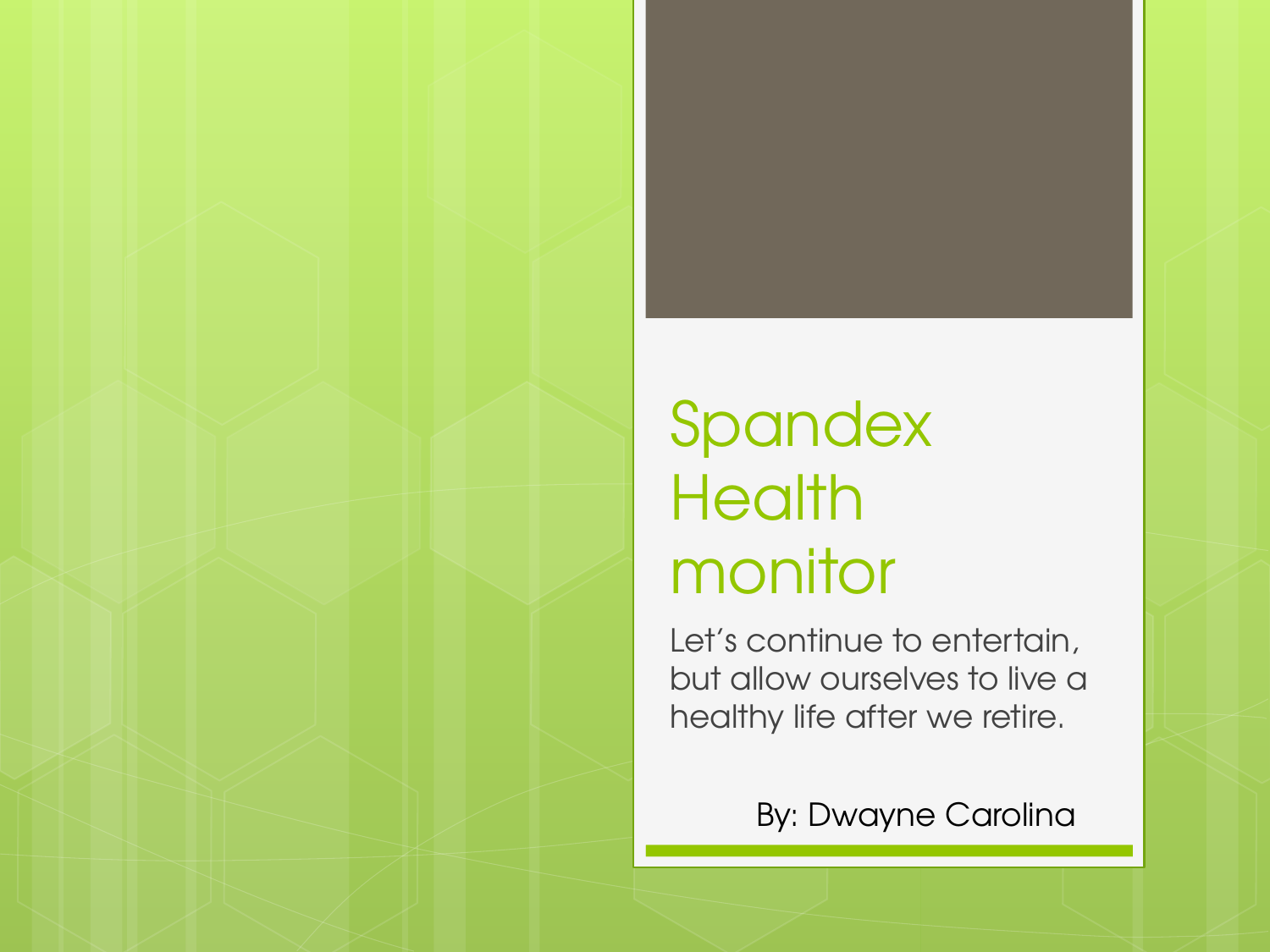

# Spandex Health monitor
Let’s continue to entertain, but allow ourselves to live a healthy life after we retire.
By: Dwayne Carolina